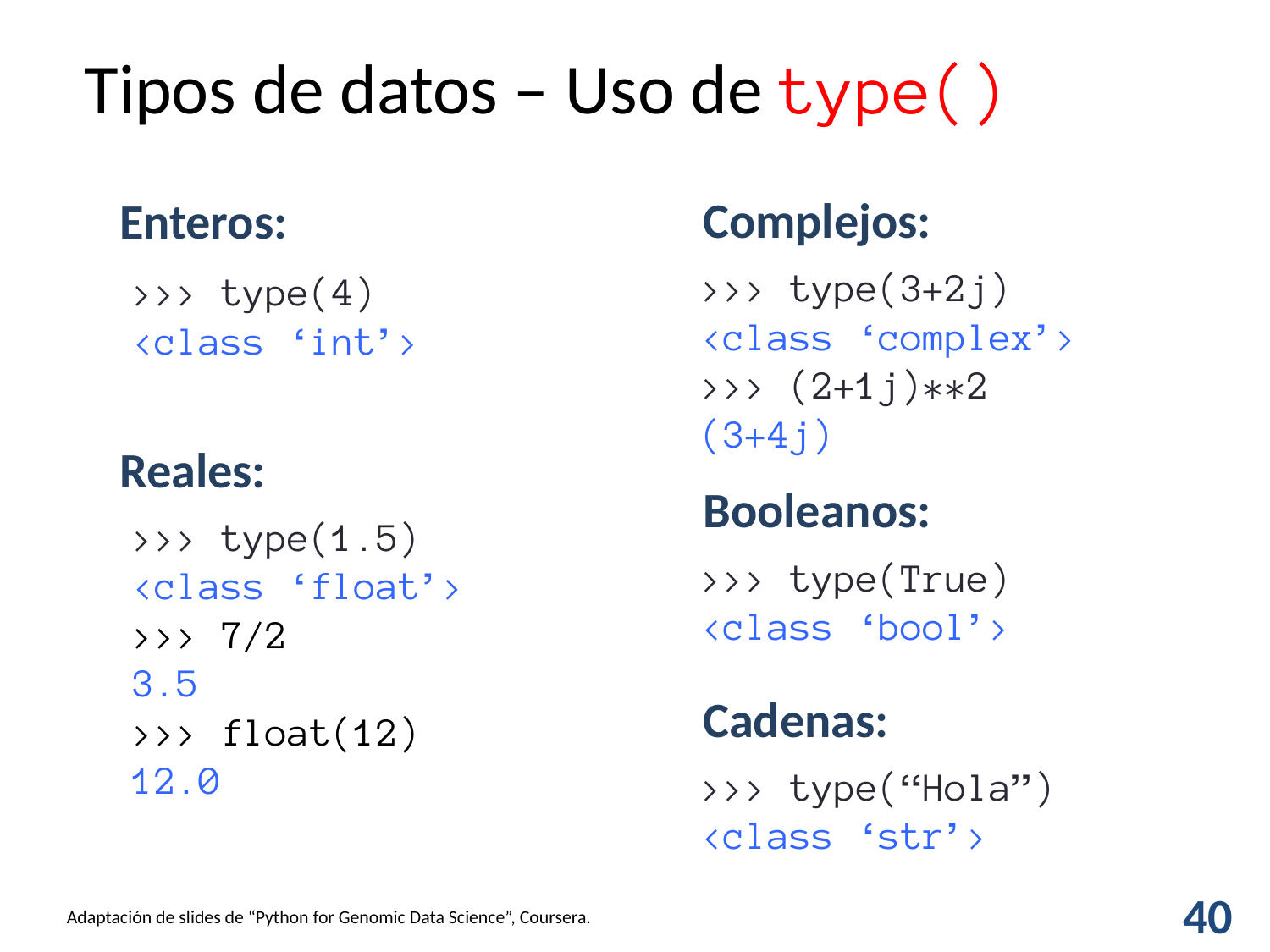

Tipos de datos – Uso de type()
Complejos:
Enteros:
>>> type(3+2j)
<class ‘complex’>
>>> (2+1j)**2
(3+4j)
>>> type(4)
<class ‘int’>
Reales:
Booleanos:
>>> type(1.5)
<class ‘float’>
>>> 7/2
3.5
>>> float(12)
12.0
>>> type(True)
<class ‘bool’>
Cadenas:
>>> type(“Hola”)
<class ‘str’>
40
Adaptación de slides de “Python for Genomic Data Science”, Coursera.